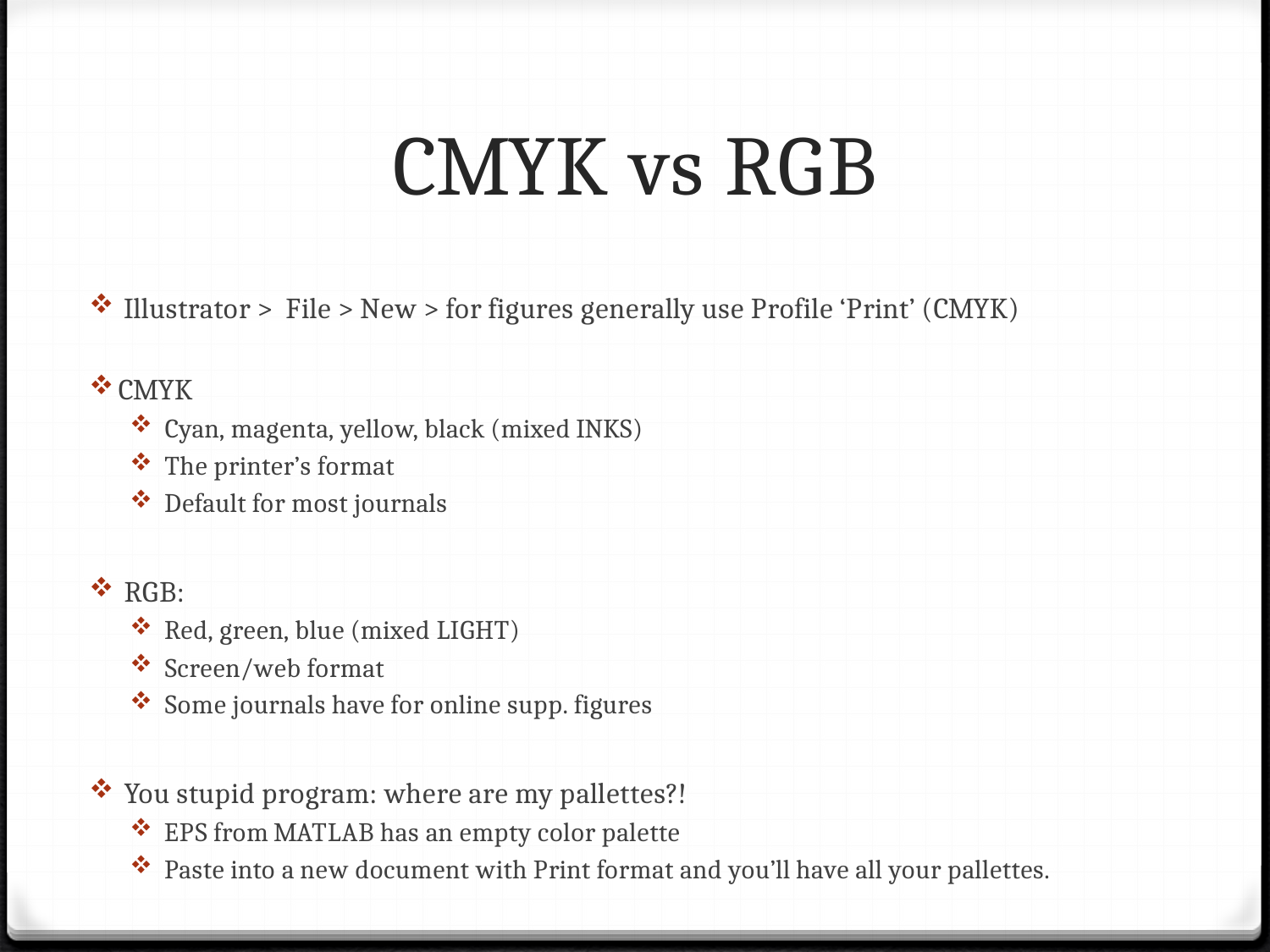

# CMYK vs RGB
 Illustrator >  File > New > for figures generally use Profile ‘Print’ (CMYK)

CMYK
 Cyan, magenta, yellow, black (mixed INKS)
 The printer’s format
 Default for most journals

 RGB:
 Red, green, blue (mixed LIGHT)
 Screen/web format
 Some journals have for online supp. figures

 You stupid program: where are my pallettes?!
 EPS from MATLAB has an empty color palette
 Paste into a new document with Print format and you’ll have all your pallettes.